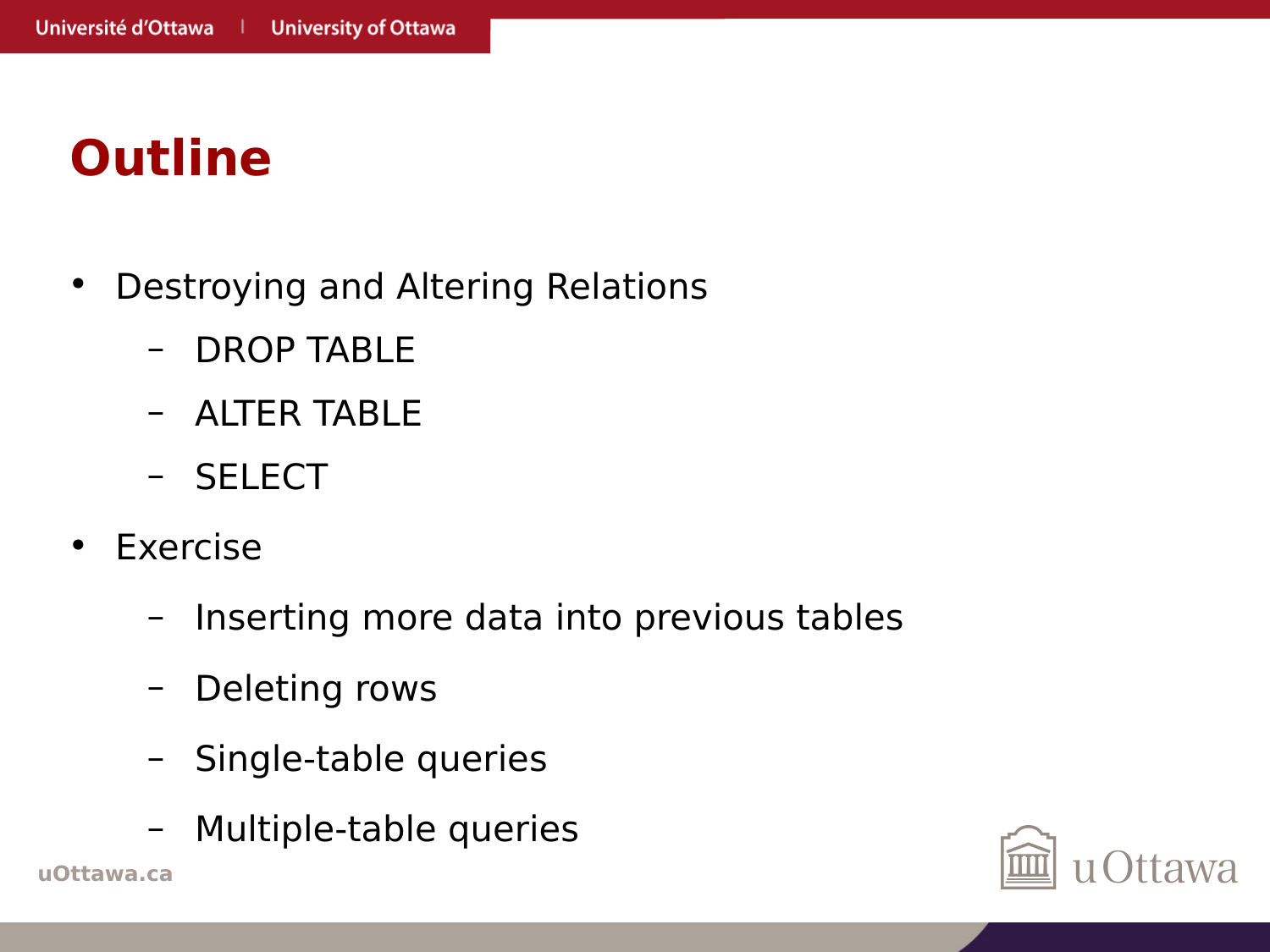

# Outline
Destroying and Altering Relations
DROP TABLE
ALTER TABLE
SELECT
Exercise
Inserting more data into previous tables
Deleting rows
Single-table queries
Multiple-table queries